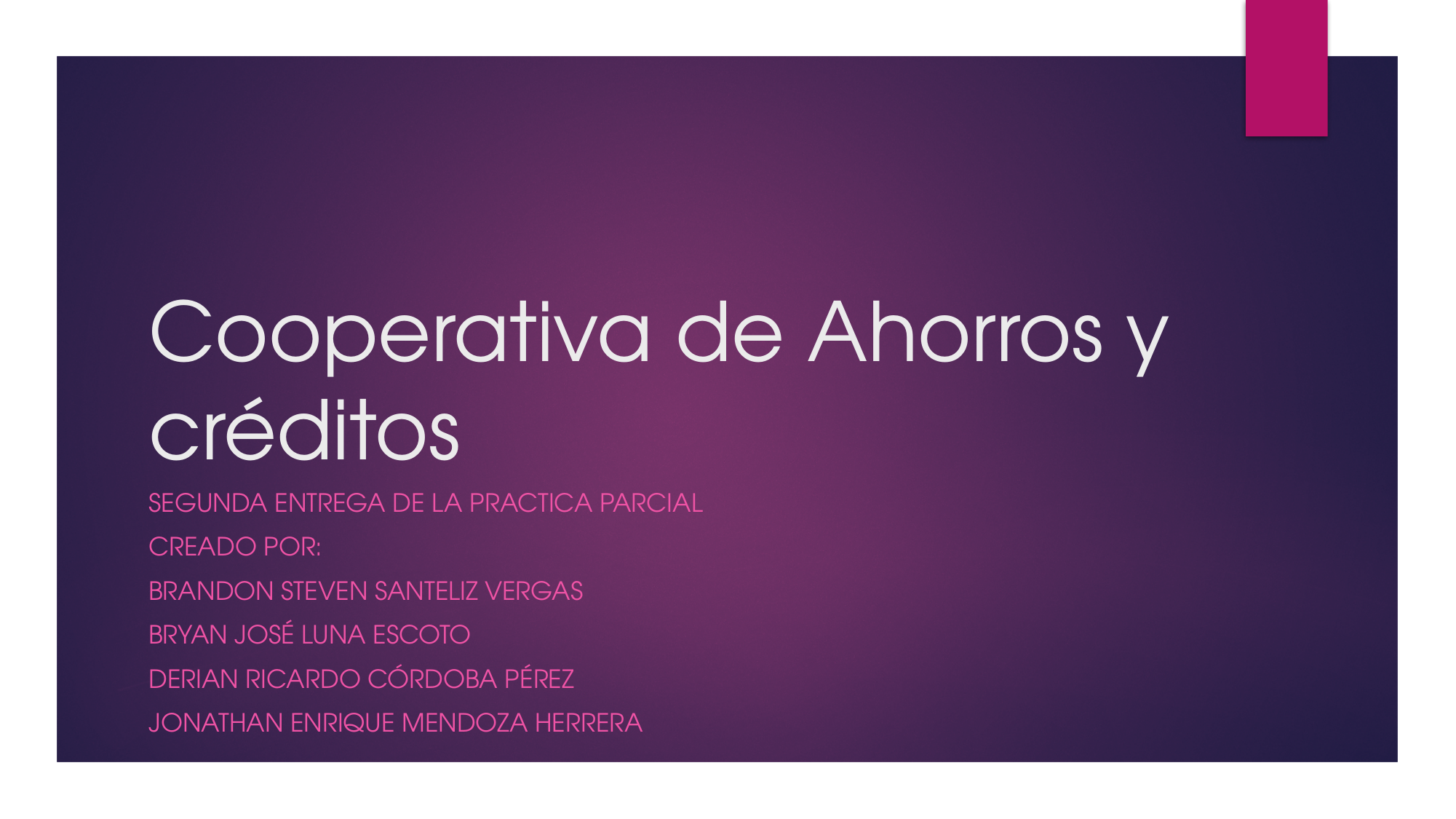

# Cooperativa de Ahorros y créditos
Segunda entrega de la practica parcial
Creado por:
Brandon Steven Santeliz vergas
Bryan José luna Escoto
Derian Ricardo Córdoba Pérez
Jonathan enrique Mendoza herrera